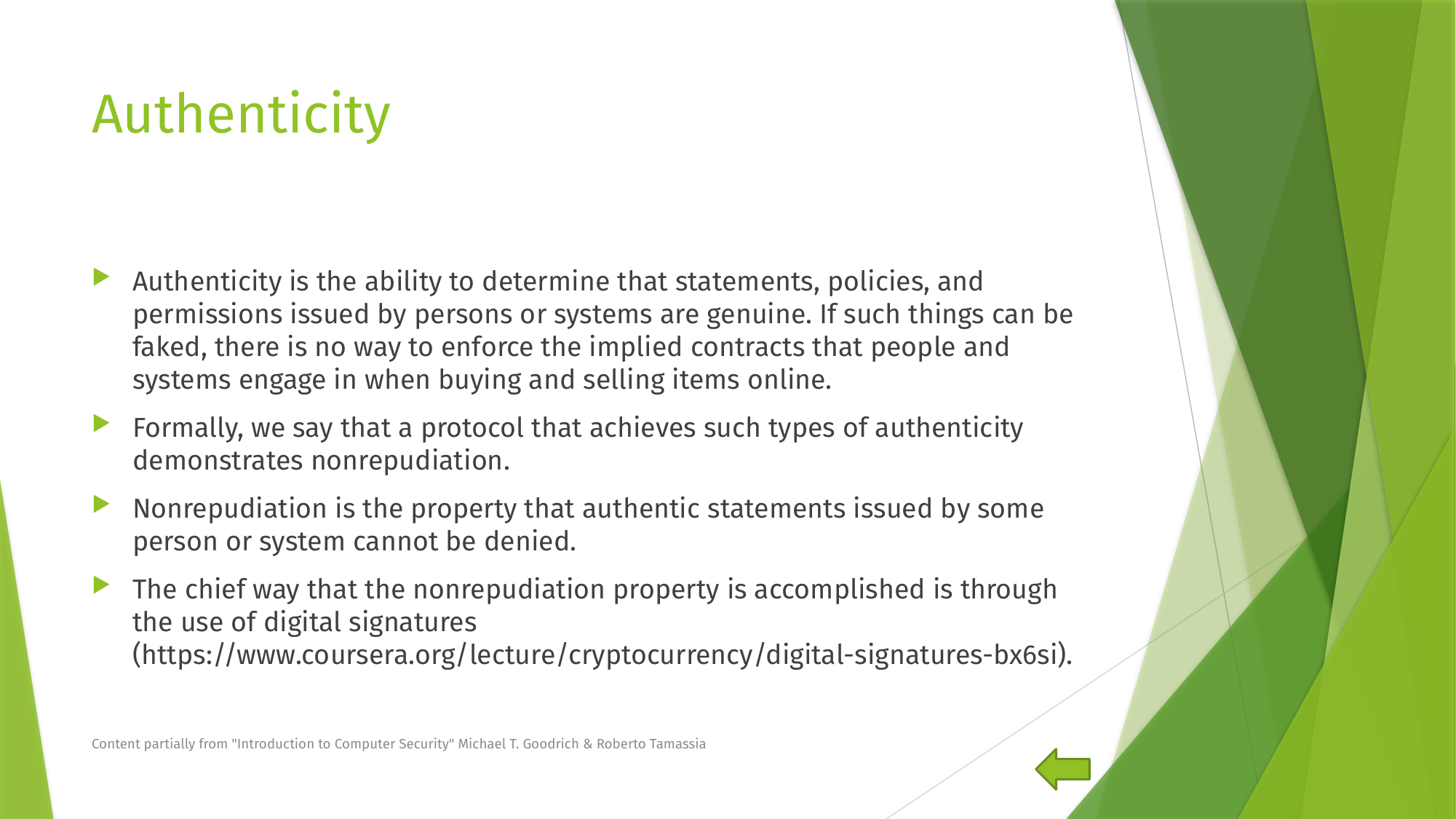

# Authenticity
Authenticity is the ability to determine that statements, policies, and permissions issued by persons or systems are genuine. If such things can be faked, there is no way to enforce the implied contracts that people and systems engage in when buying and selling items online.
Formally, we say that a protocol that achieves such types of authenticity demonstrates nonrepudiation.
Nonrepudiation is the property that authentic statements issued by some person or system cannot be denied.
The chief way that the nonrepudiation property is accomplished is through the use of digital signatures (https://www.coursera.org/lecture/cryptocurrency/digital-signatures-bx6si).

Content partially from "Introduction to Computer Security" Michael T. Goodrich & Roberto Tamassia